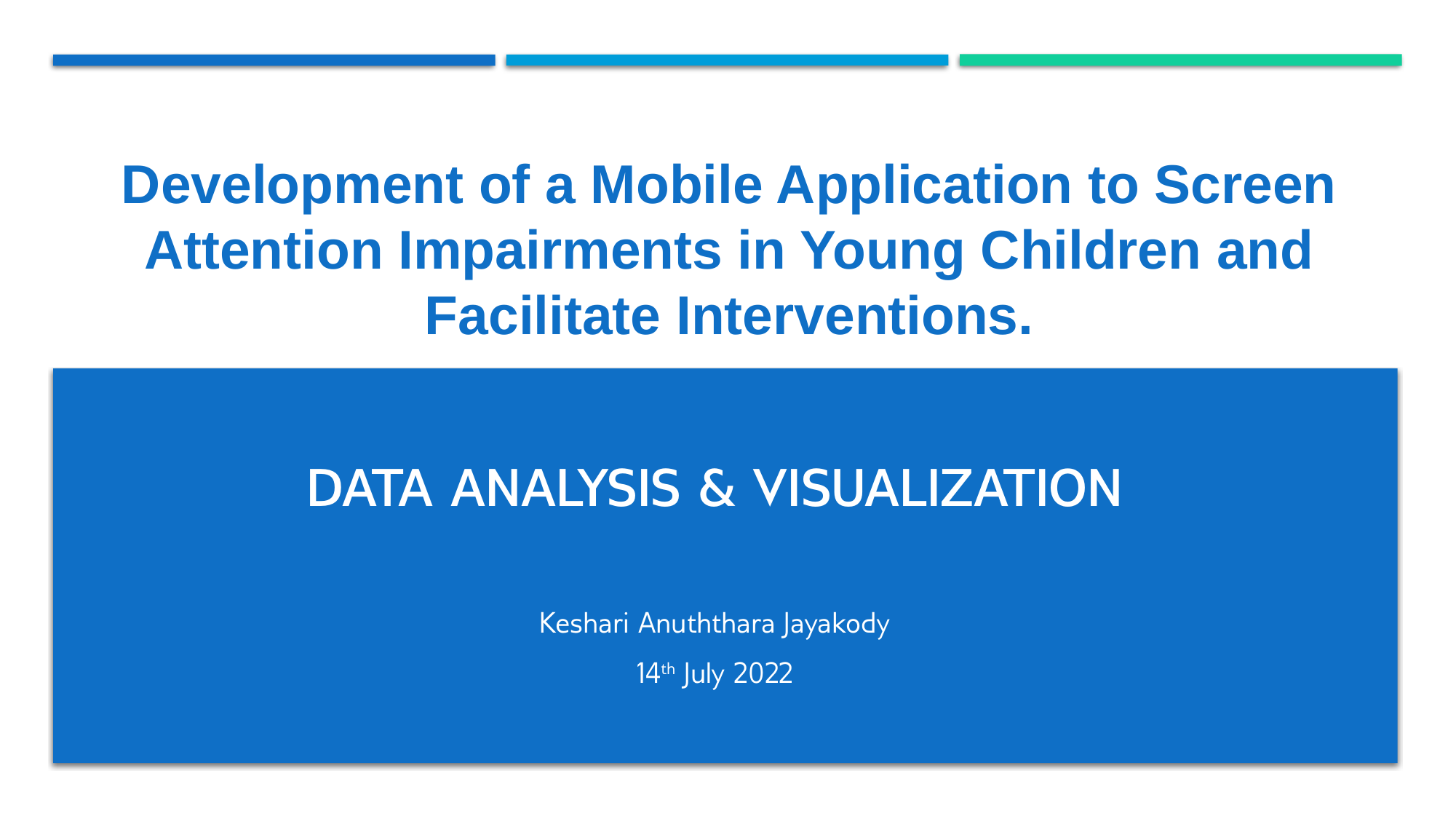

# Development of a Mobile Application to Screen Attention Impairments in Young Children and Facilitate Interventions.

DATA ANALYSIS & VISUALIZATION

Keshari Anuththara Jayakody
14th July 2022